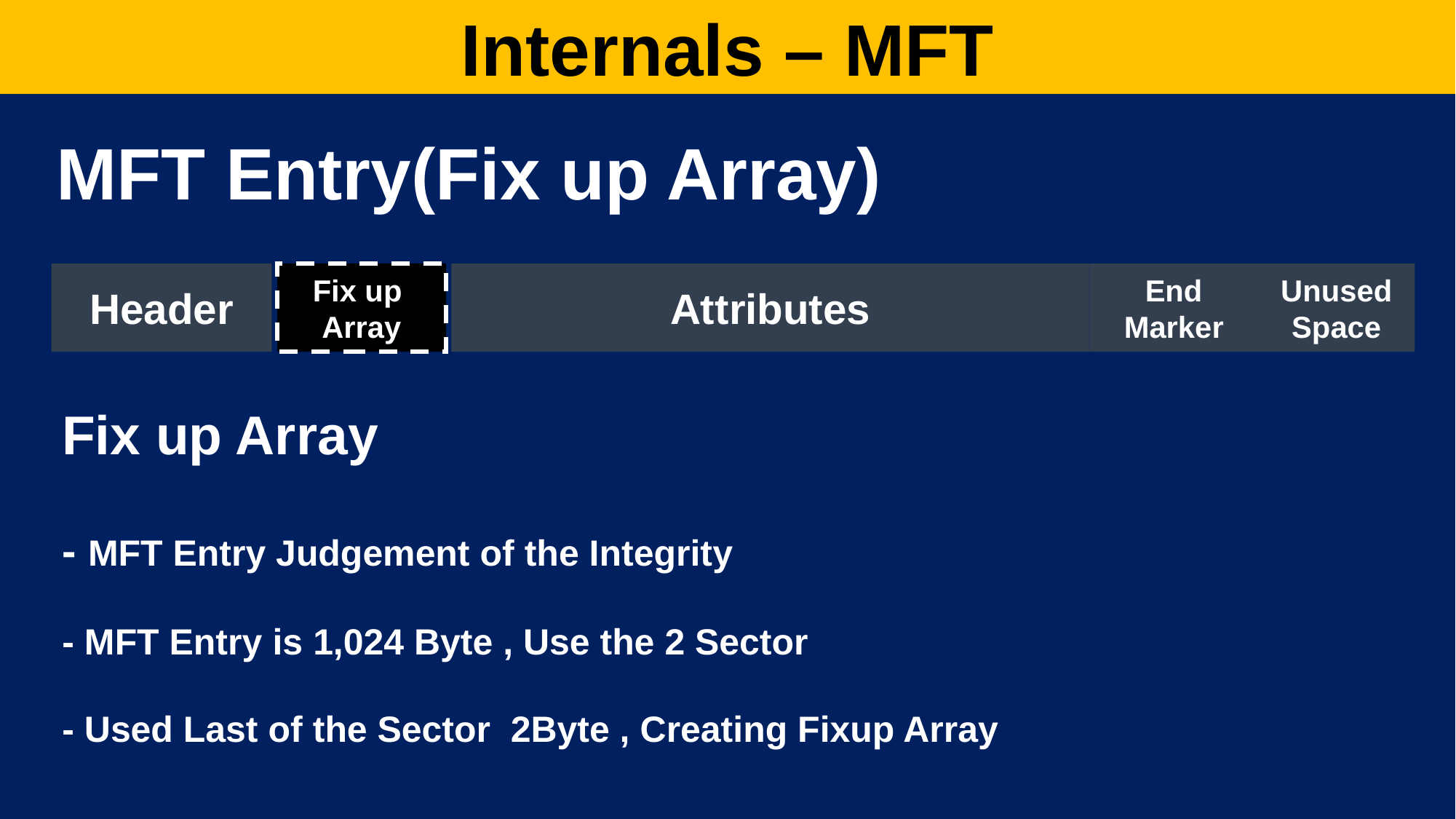

Internals – MFT
MFT Entry(Fix up Array)
Fix up
Array
Unused
Space
End Marker
Attributes
Header
Fix up Array

- MFT Entry Judgement of the Integrity

- MFT Entry is 1,024 Byte , Use the 2 Sector

- Used Last of the Sector  2Byte , Creating Fixup Array